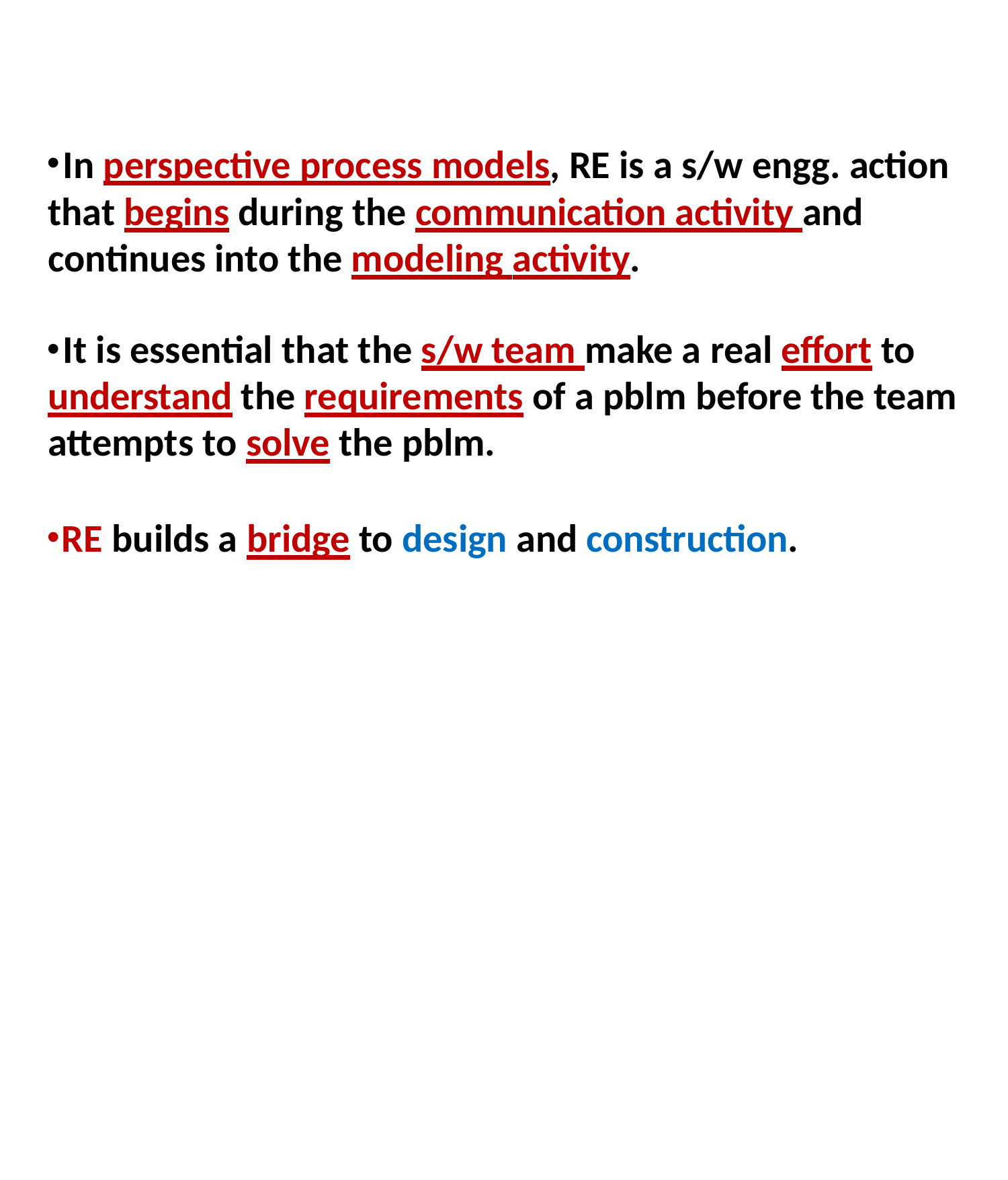

In perspective process models, RE is a s/w engg. action that begins during the communication activity and continues into the modeling activity.
	It is essential that the s/w team make a real effort to understand the requirements of a pblm before the team attempts to solve the pblm.
RE builds a bridge to design and construction.